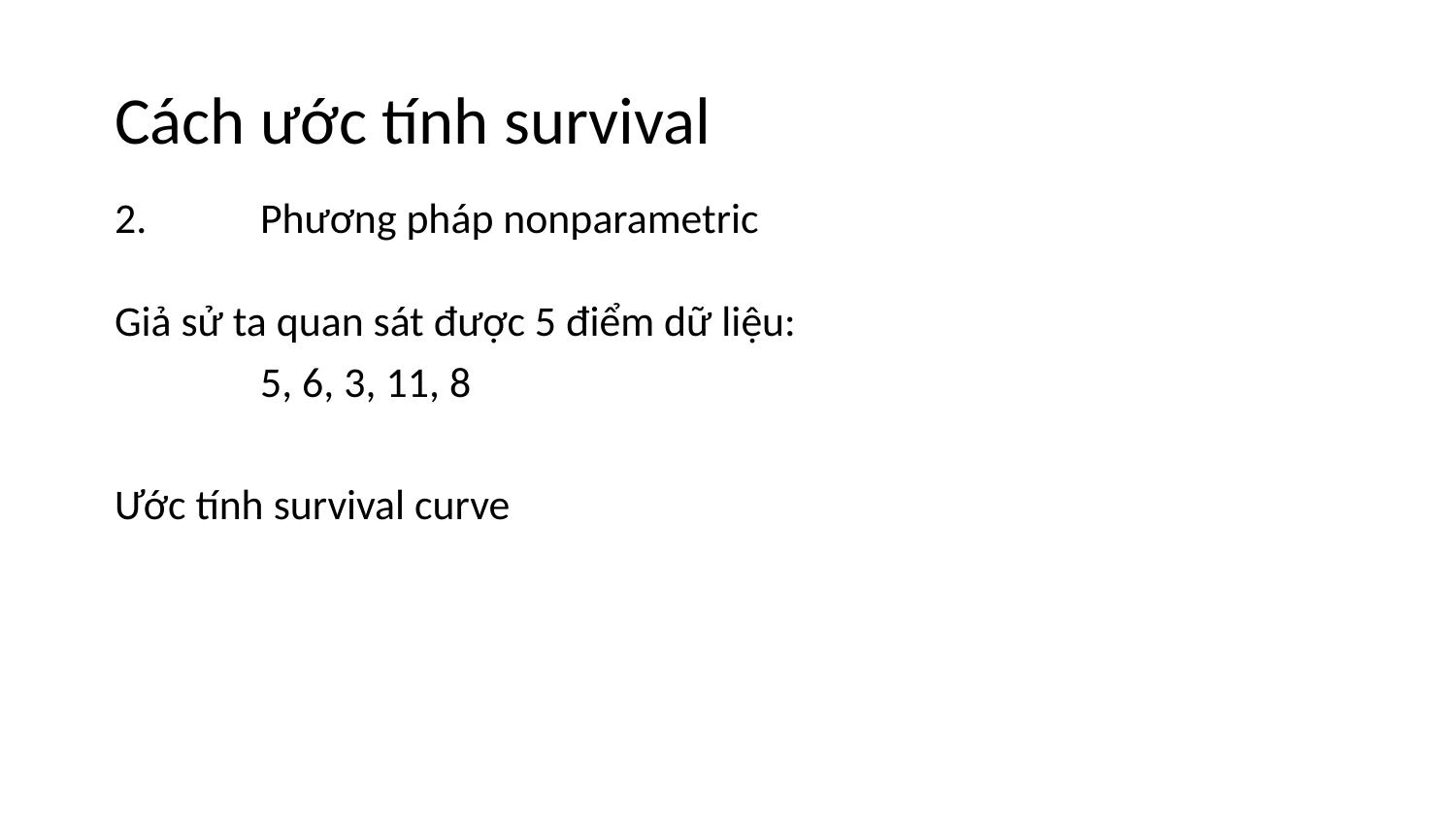

# Cách ước tính survival
2.	Phương pháp nonparametric

Giả sử ta quan sát được 5 điểm dữ liệu:
	5, 6, 3, 11, 8

Ước tính survival curve